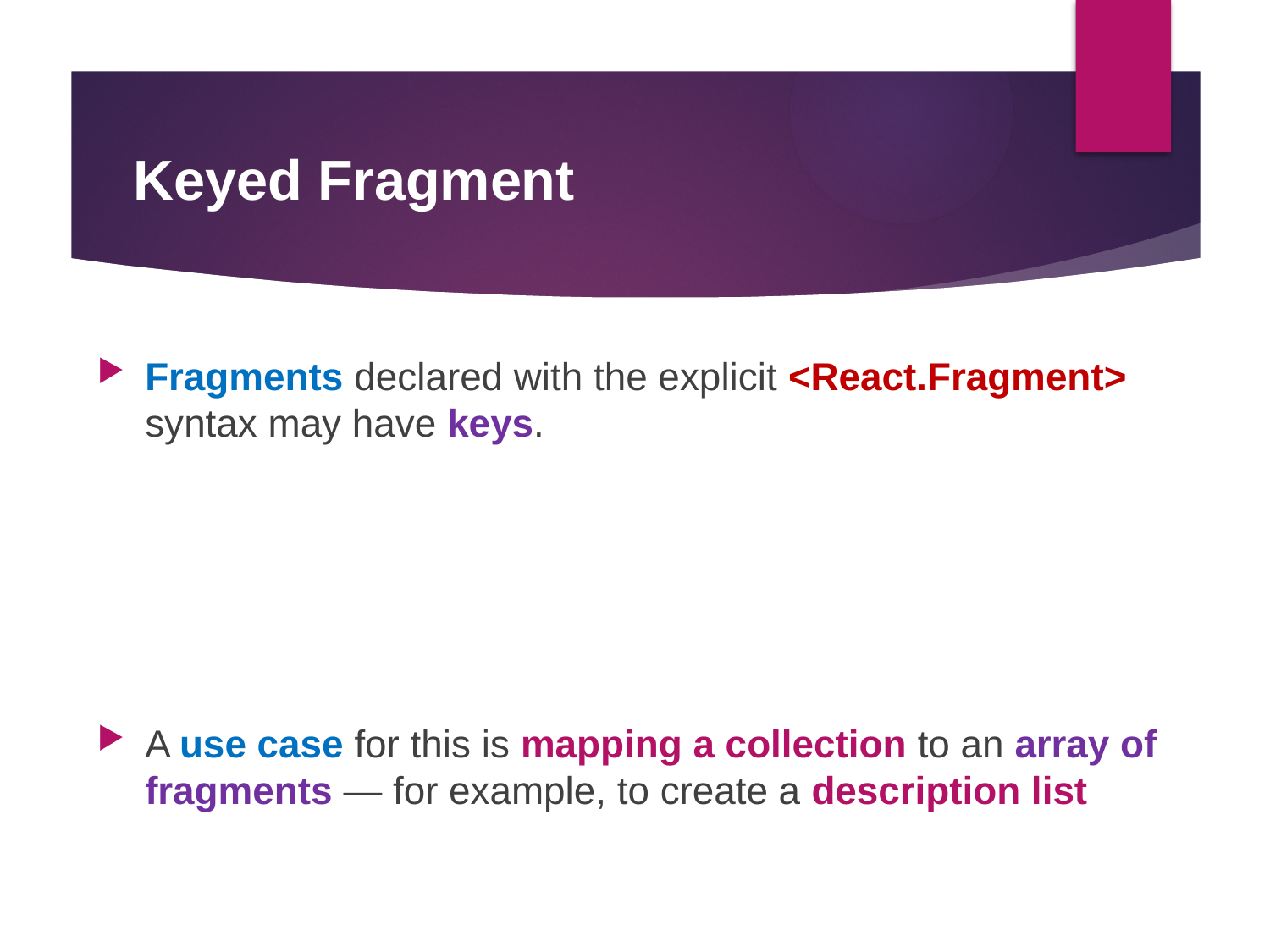

#
Keyed Fragment
Fragments declared with the explicit <React.Fragment> syntax may have keys.

A use case for this is mapping a collection to an array of fragments — for example, to create a description list